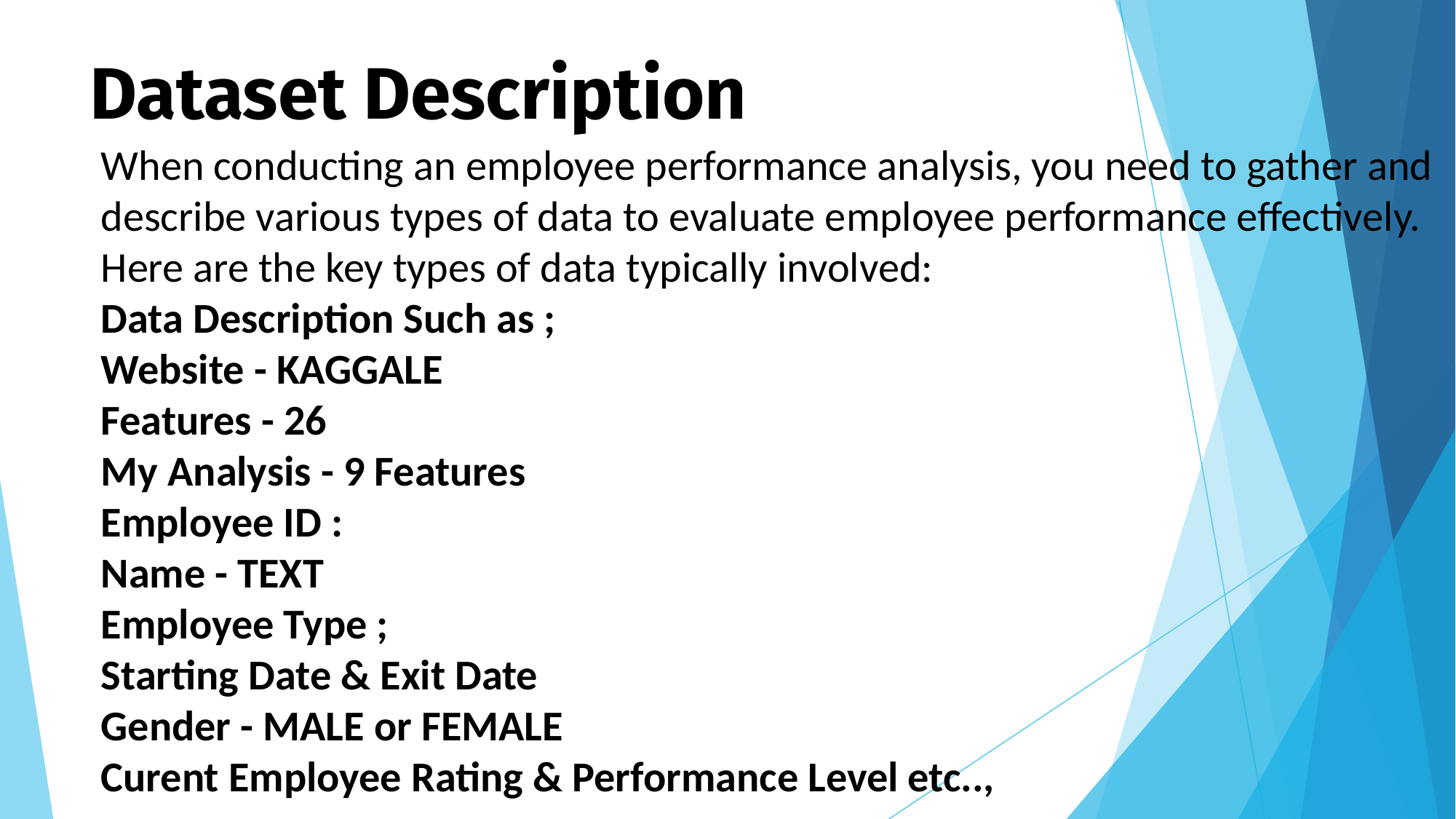

# Dataset Description
When conducting an employee performance analysis, you need to gather and describe various types of data to evaluate employee performance effectively. Here are the key types of data typically involved:
Data Description Such as ;
Website - KAGGALE
Features - 26
My Analysis - 9 Features
Employee ID :
Name - TEXT
Employee Type ;
Starting Date & Exit Date
Gender - MALE or FEMALE
Curent Employee Rating & Performance Level etc..,